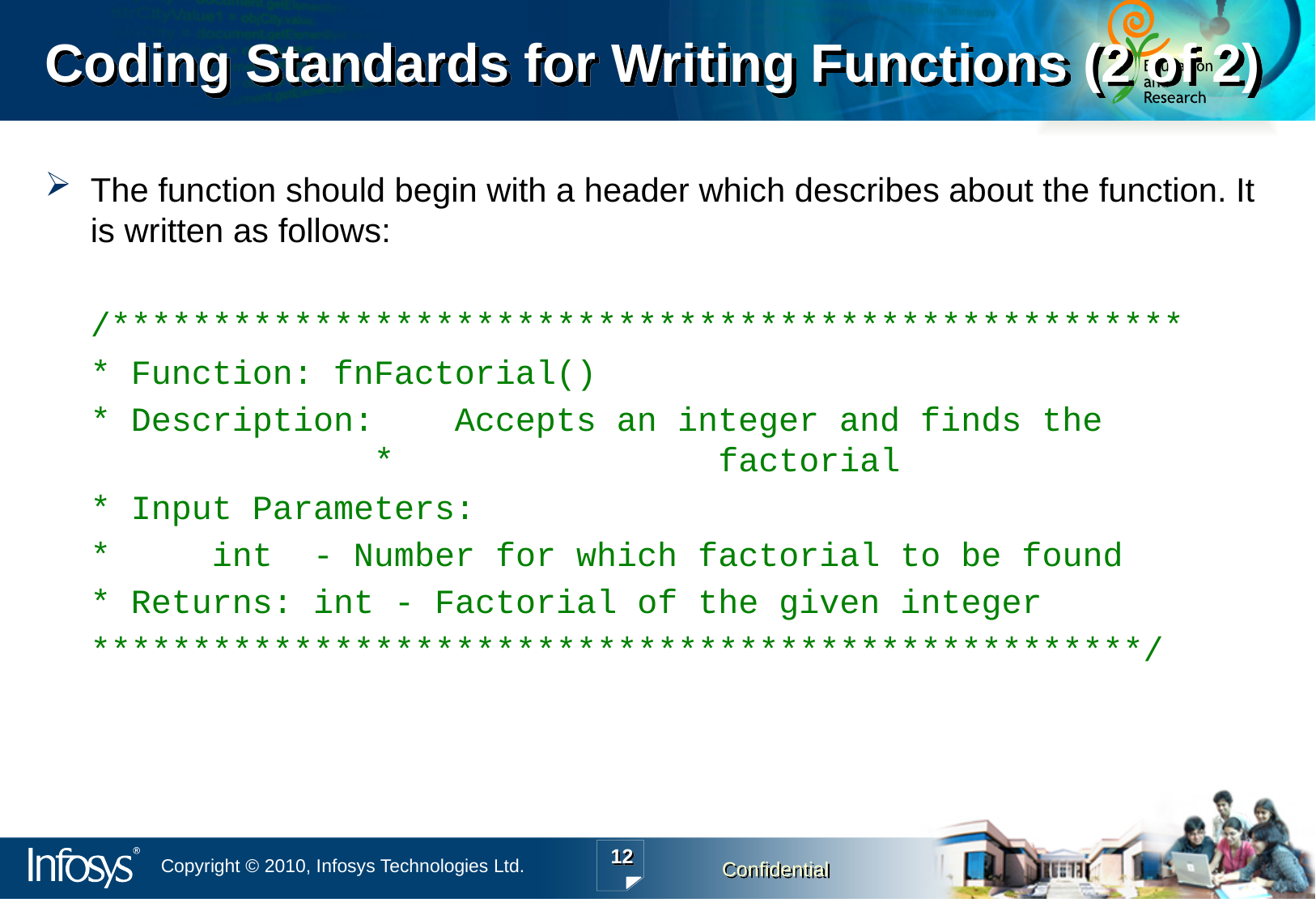

# Coding Standards for Writing Functions (2 of 2)
The function should begin with a header which describes about the function. It is written as follows:

	/*****************************************************
	* Function:	fnFactorial()
	* Description:	Accepts an integer and finds the                      *                factorial
	* Input Parameters:
	*	int  - Number for which factorial to be found
	* Returns: int - Factorial of the given integer
	****************************************************/